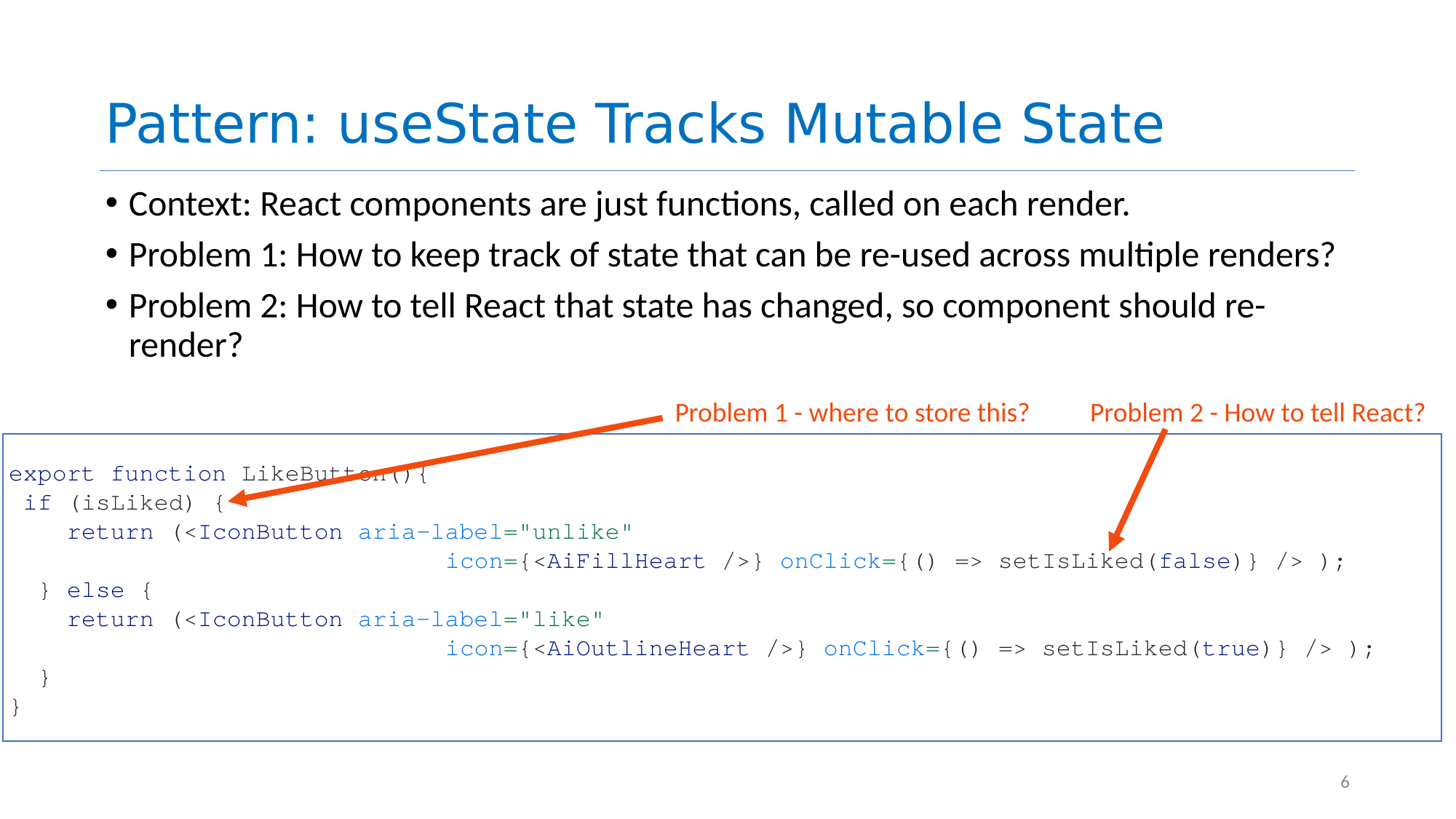

# Pattern: useState Tracks Mutable State
Context: React components are just functions, called on each render.
Problem 1: How to keep track of state that can be re-used across multiple renders?
Problem 2: How to tell React that state has changed, so component should re-render?
Problem 1 - where to store this?
Problem 2 - How to tell React?

export function LikeButton(){
 if (isLiked) {
    return (<IconButton aria-label="unlike"
                              icon={<AiFillHeart />} onClick={() => setIsLiked(false)} /> );
  } else {
    return (<IconButton aria-label="like"
                              icon={<AiOutlineHeart />} onClick={() => setIsLiked(true)} /> );
  }
}
6